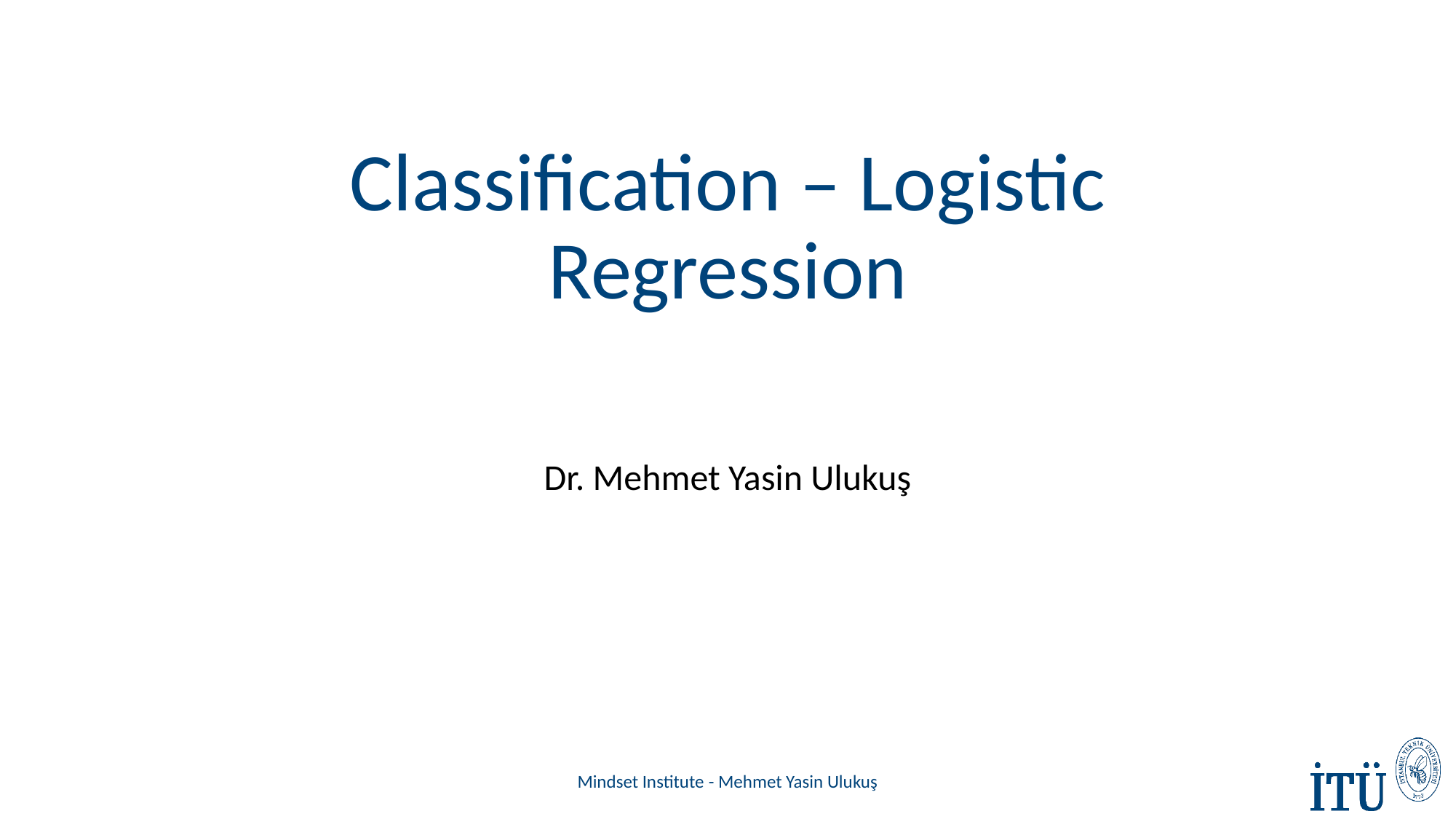

# Classification – Logistic Regression
Dr. Mehmet Yasin Ulukuş
Mindset Institute - Mehmet Yasin Ulukuş